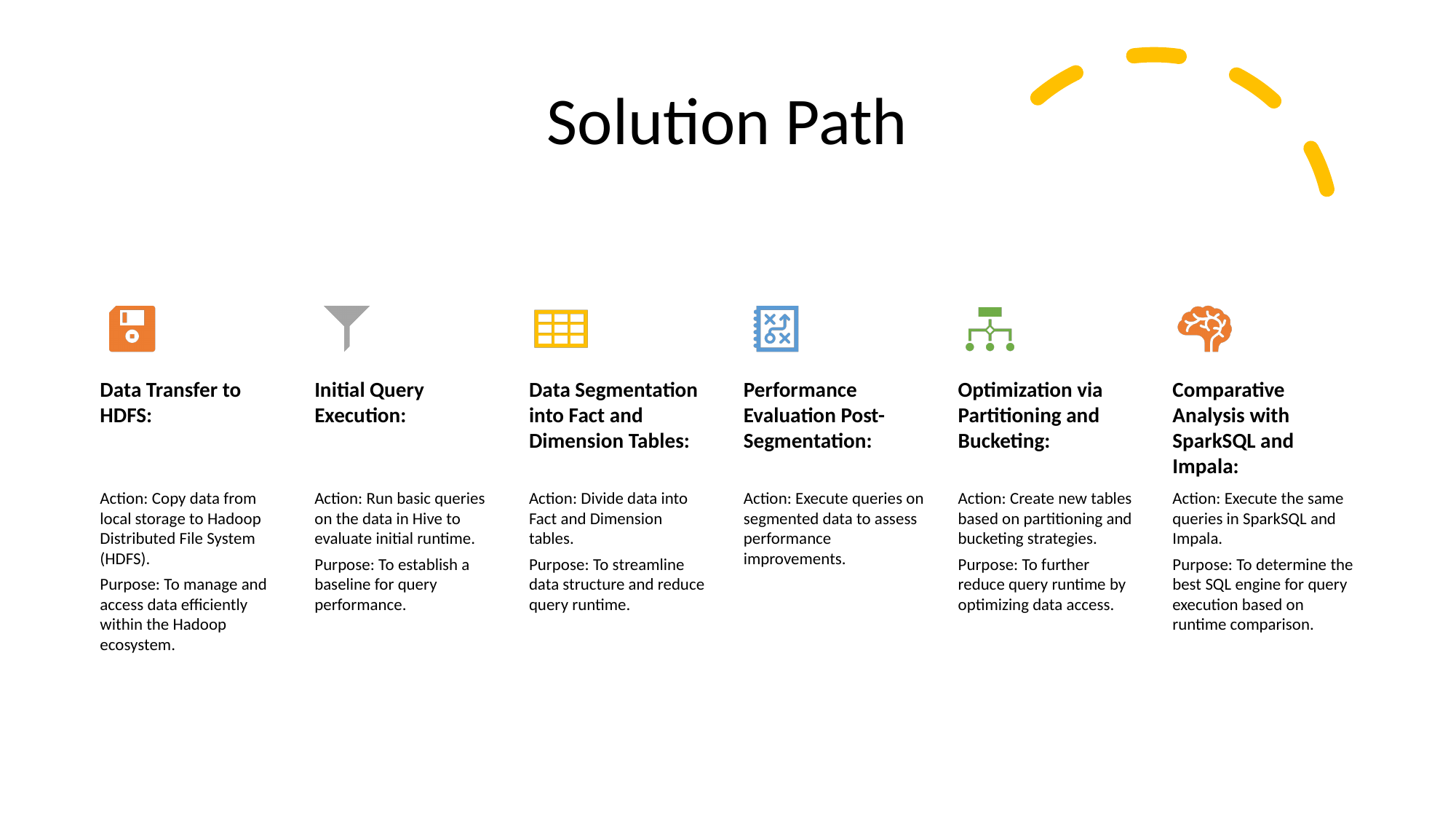

# Solution Path

Data Transfer to HDFS:
Action: Copy data from local storage to Hadoop Distributed File System (HDFS).
Purpose: To manage and access data efficiently within the Hadoop ecosystem.
Initial Query Execution:
Action: Run basic queries on the data in Hive to evaluate initial runtime.
Purpose: To establish a baseline for query performance.
Data Segmentation into Fact and Dimension Tables:
Action: Divide data into Fact and Dimension tables.
Purpose: To streamline data structure and reduce query runtime.
Performance Evaluation Post-Segmentation:
Action: Execute queries on segmented data to assess performance improvements.
Optimization via Partitioning and Bucketing:
Action: Create new tables based on partitioning and bucketing strategies.
Purpose: To further reduce query runtime by optimizing data access.
Comparative Analysis with SparkSQL and Impala:
Action: Execute the same queries in SparkSQL and Impala.
Purpose: To determine the best SQL engine for query execution based on runtime comparison.